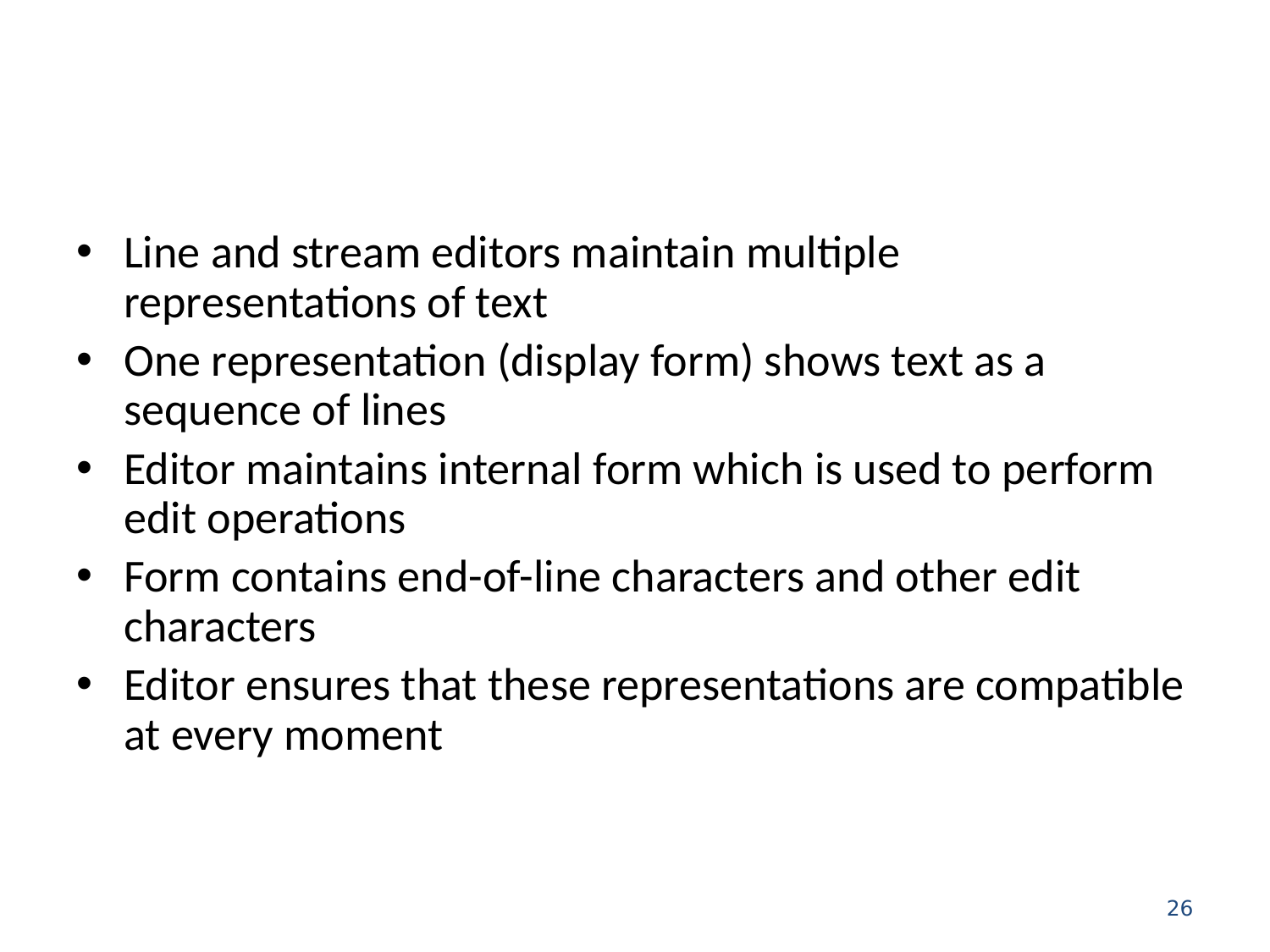

#
Line and stream editors maintain multiple representations of text
One representation (display form) shows text as a sequence of lines
Editor maintains internal form which is used to perform edit operations
Form contains end-of-line characters and other edit characters
Editor ensures that these representations are compatible at every moment
26